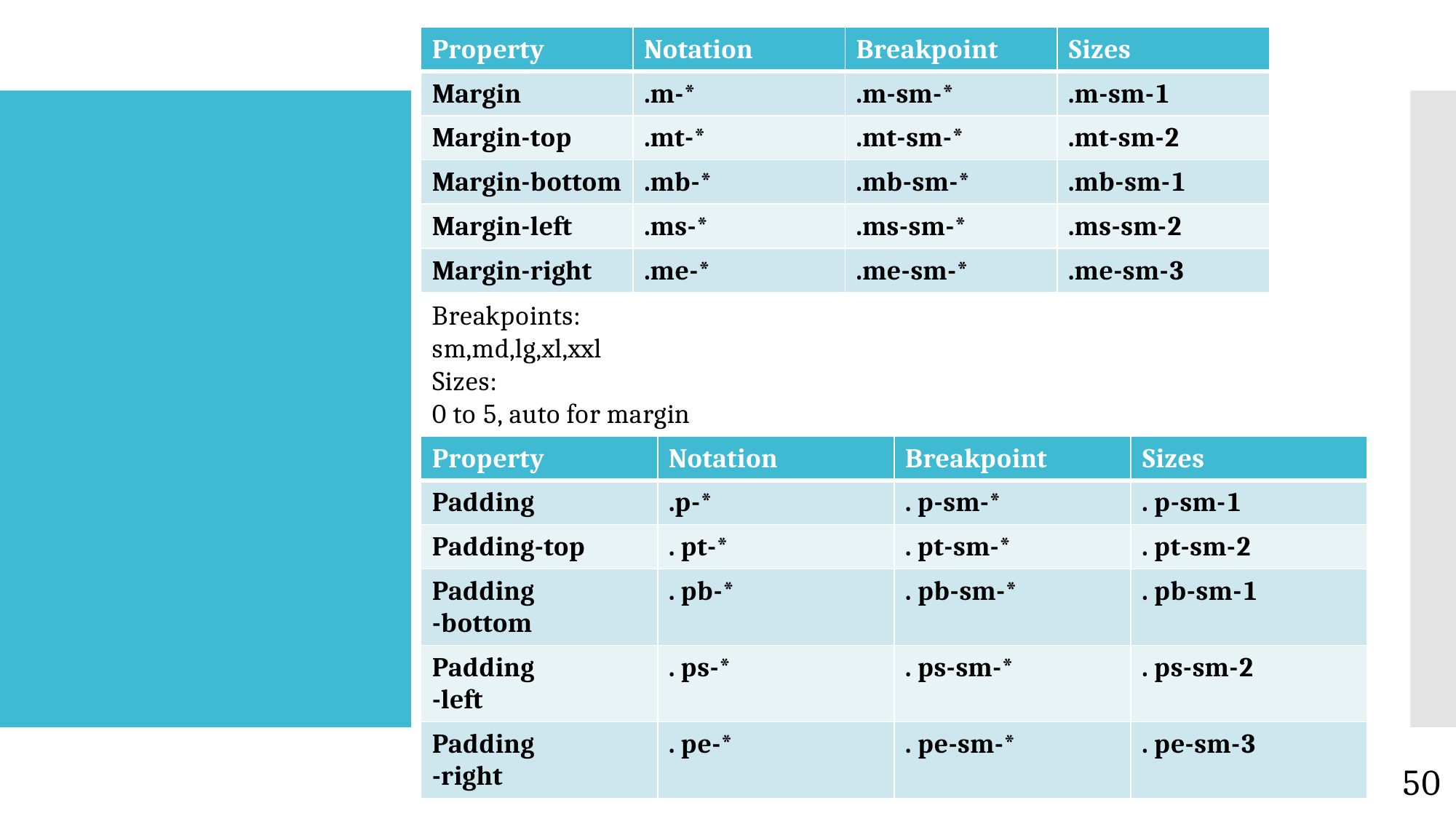

| Property | Notation | Breakpoint | Sizes |
| --- | --- | --- | --- |
| Margin | .m-\* | .m-sm-\* | .m-sm-1 |
| Margin-top | .mt-\* | .mt-sm-\* | .mt-sm-2 |
| Margin-bottom | .mb-\* | .mb-sm-\* | .mb-sm-1 |
| Margin-left | .ms-\* | .ms-sm-\* | .ms-sm-2 |
| Margin-right | .me-\* | .me-sm-\* | .me-sm-3 |
#
Breakpoints:
sm,md,lg,xl,xxl
Sizes:
0 to 5, auto for margin
| Property | Notation | Breakpoint | Sizes |
| --- | --- | --- | --- |
| Padding | .p-\* | . p-sm-\* | . p-sm-1 |
| Padding-top | . pt-\* | . pt-sm-\* | . pt-sm-2 |
| Padding -bottom | . pb-\* | . pb-sm-\* | . pb-sm-1 |
| Padding -left | . ps-\* | . ps-sm-\* | . ps-sm-2 |
| Padding -right | . pe-\* | . pe-sm-\* | . pe-sm-3 |
50